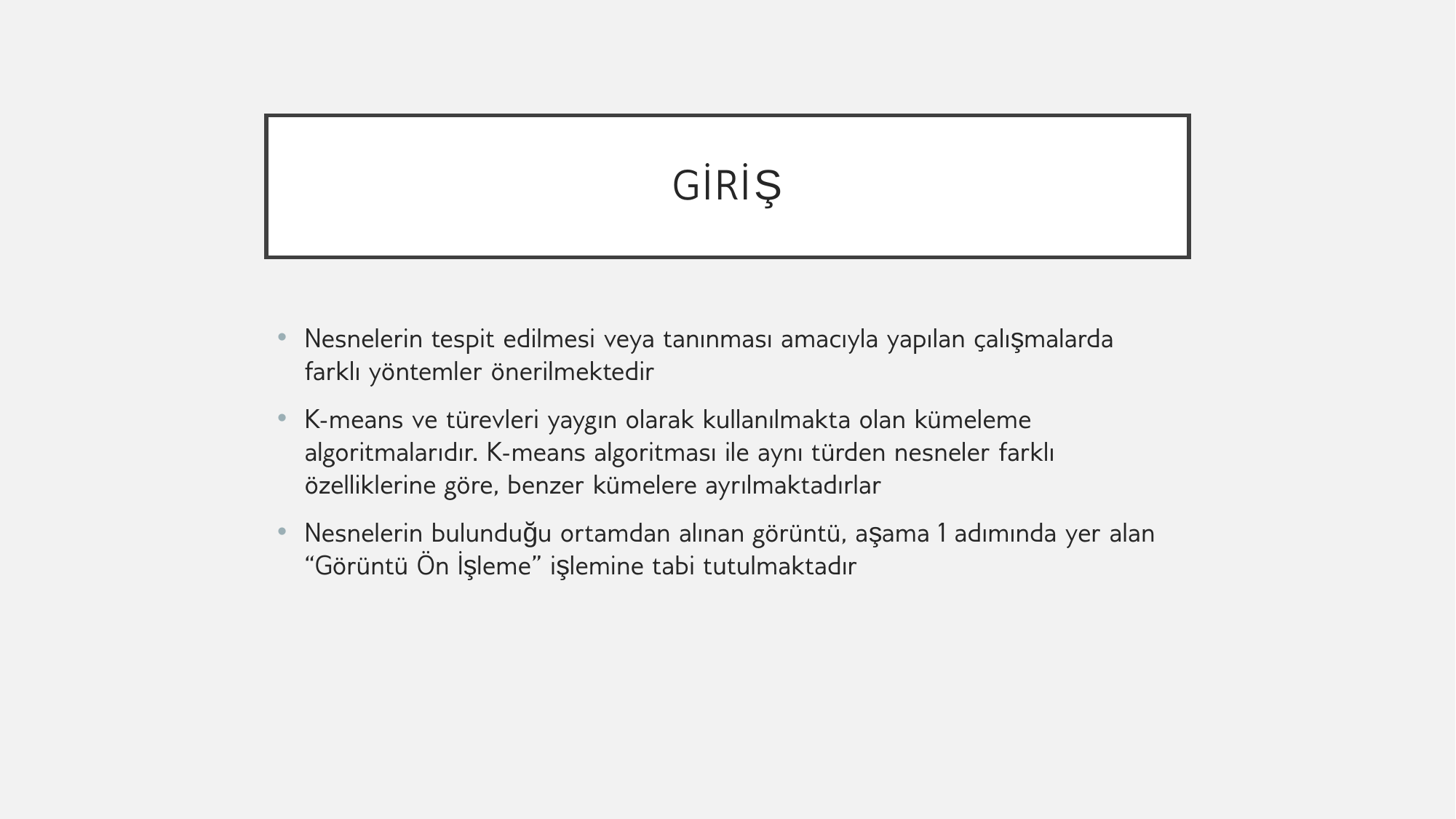

# GİRİŞ
Nesnelerin tespit edilmesi veya tanınması amacıyla yapılan çalışmalarda farklı yöntemler önerilmektedir
K-means ve türevleri yaygın olarak kullanılmakta olan kümeleme algoritmalarıdır. K-means algoritması ile aynı türden nesneler farklı özelliklerine göre, benzer kümelere ayrılmaktadırlar
Nesnelerin bulunduğu ortamdan alınan görüntü, aşama 1 adımında yer alan “Görüntü Ön İşleme” işlemine tabi tutulmaktadır